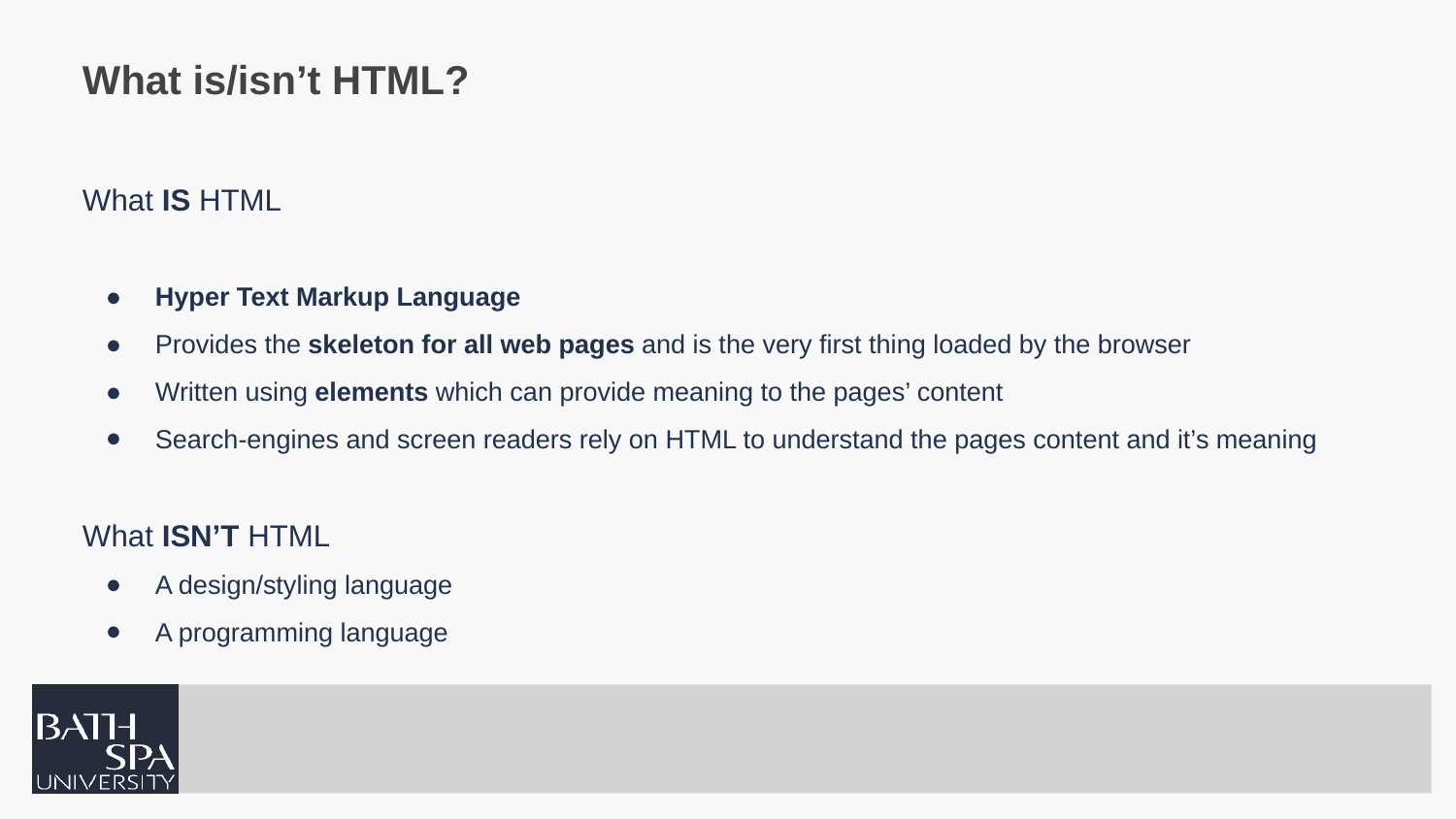

# What is/isn’t HTML?
What IS HTML

Hyper Text Markup Language
Provides the skeleton for all web pages and is the very first thing loaded by the browser
Written using elements which can provide meaning to the pages’ content
Search-engines and screen readers rely on HTML to understand the pages content and it’s meaning
What ISN’T HTML
A design/styling language
A programming language